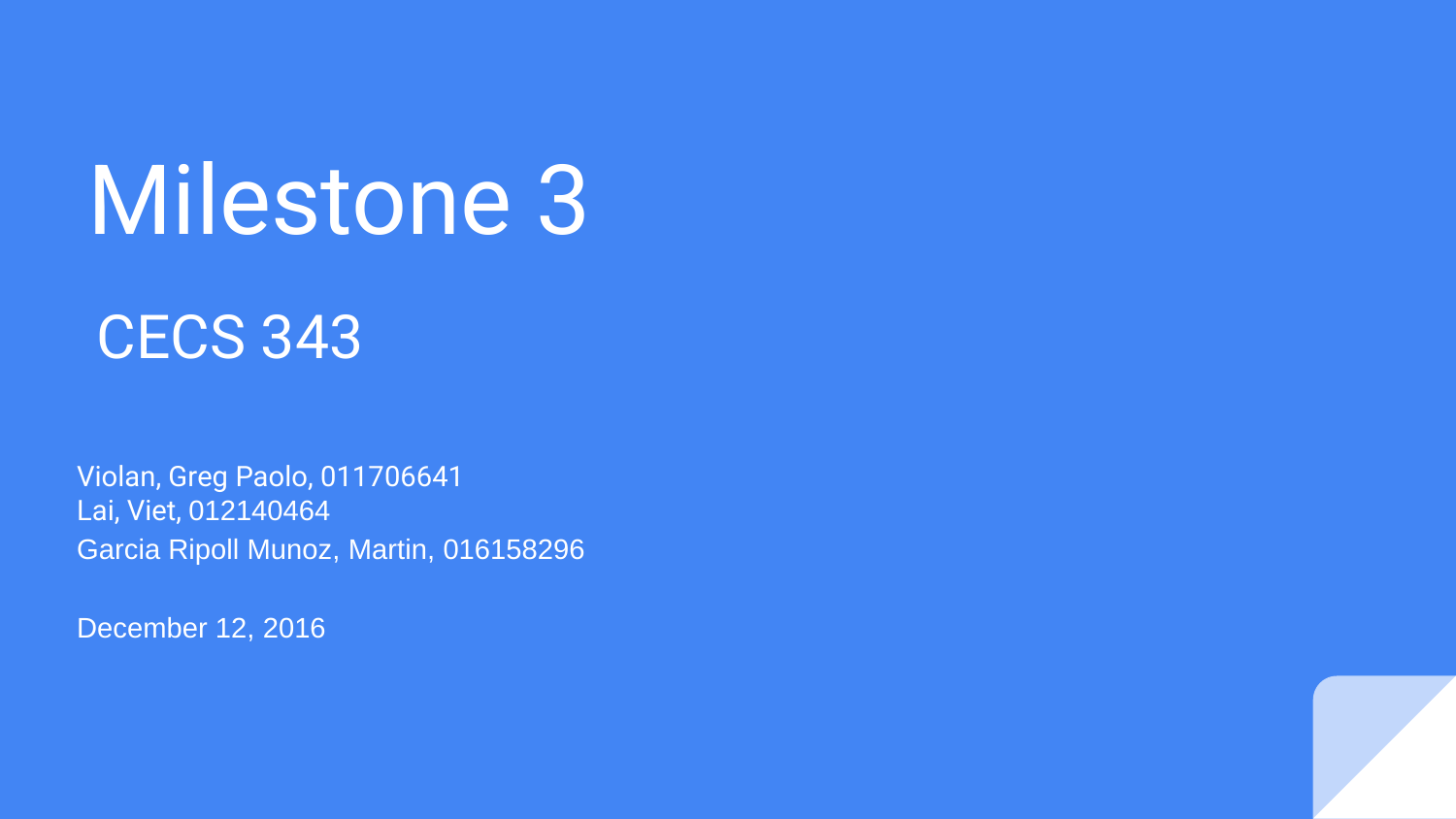

# Milestone 3
CECS 343
Violan, Greg Paolo, 011706641
Lai, Viet, 012140464
Garcia Ripoll Munoz, Martin, 016158296

December 12, 2016